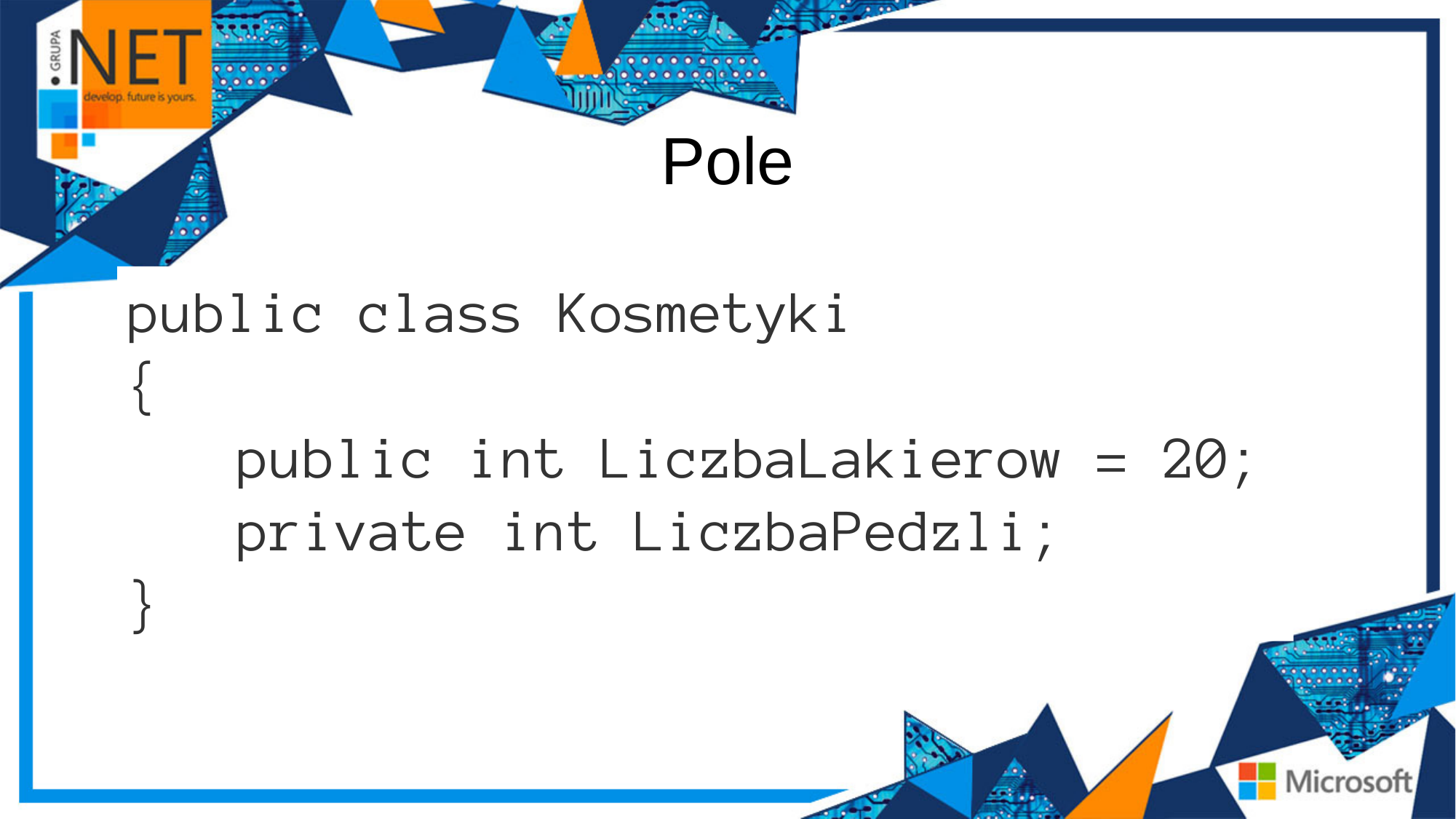

Pole
public class Kosmetyki
{
	public int LiczbaLakierow = 20;
	private int LiczbaPedzli;
}